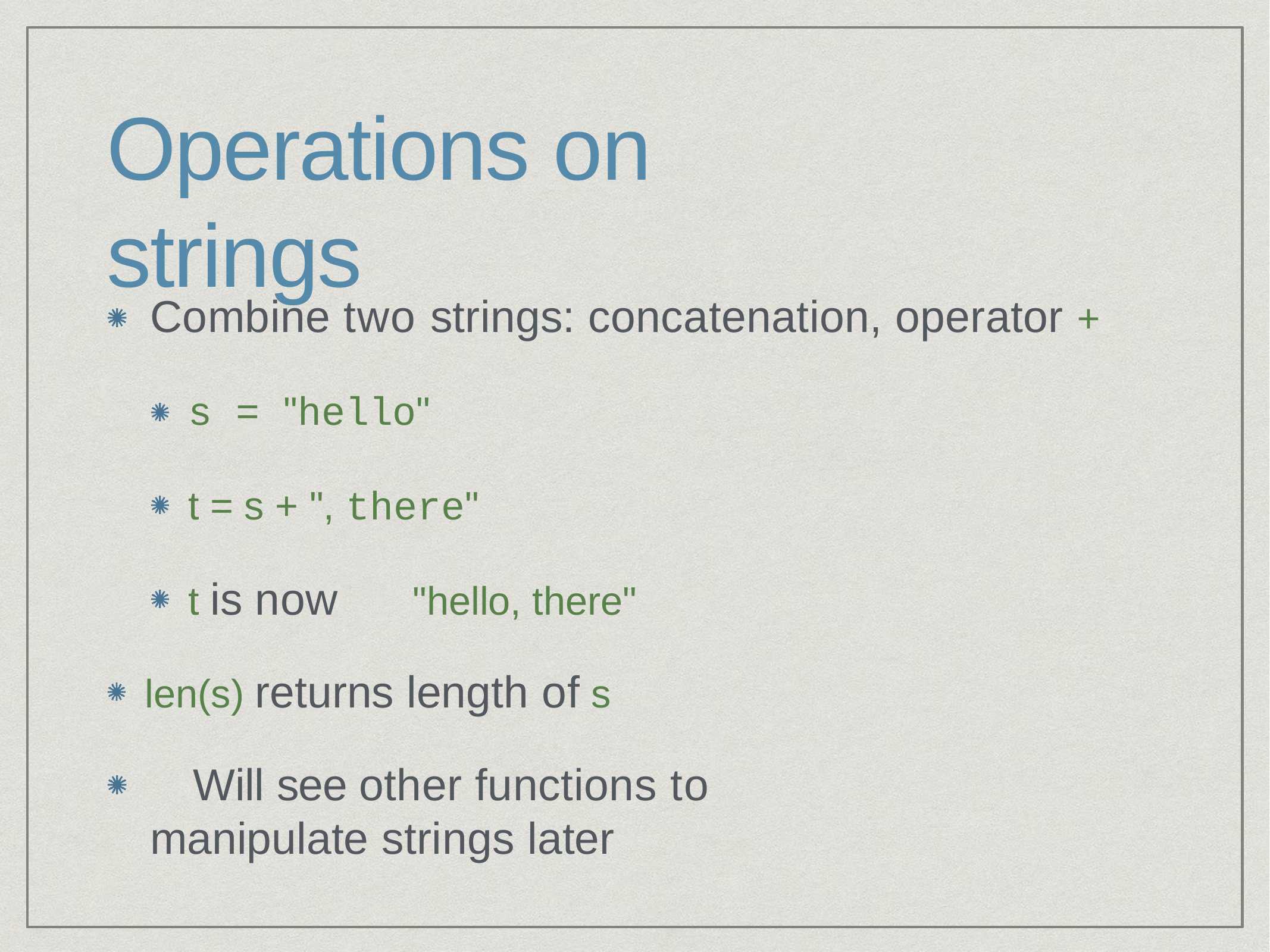

# Operations on strings
Combine two strings: concatenation, operator +
s = "hello"

t = s + ", there"
t is now	"hello, there"  len(s) returns length of	s
Will see other functions to manipulate strings later